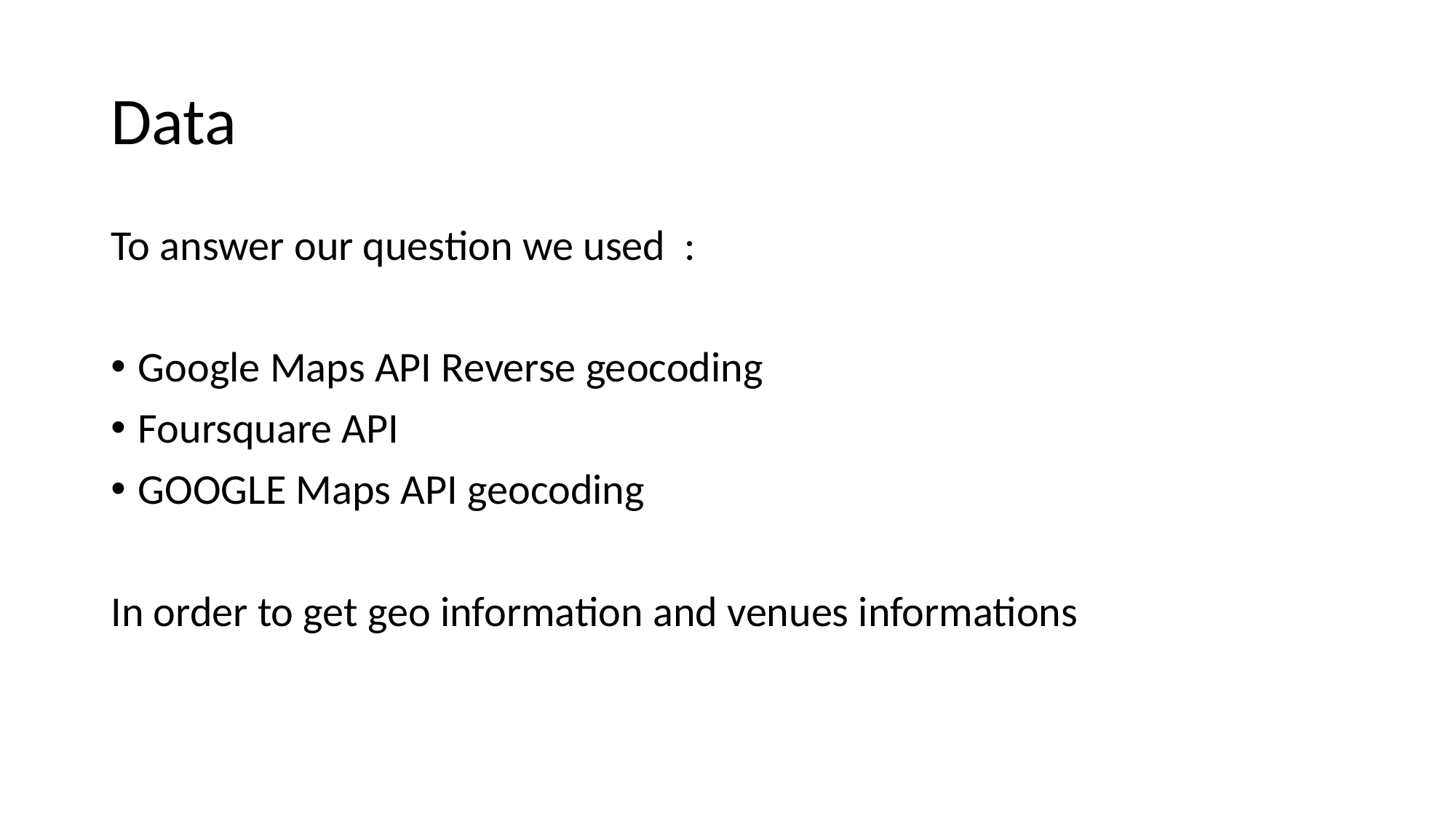

# Data
To answer our question we used  :

Google Maps API Reverse geocoding
Foursquare API
GOOGLE Maps API geocoding

In order to get geo information and venues informations